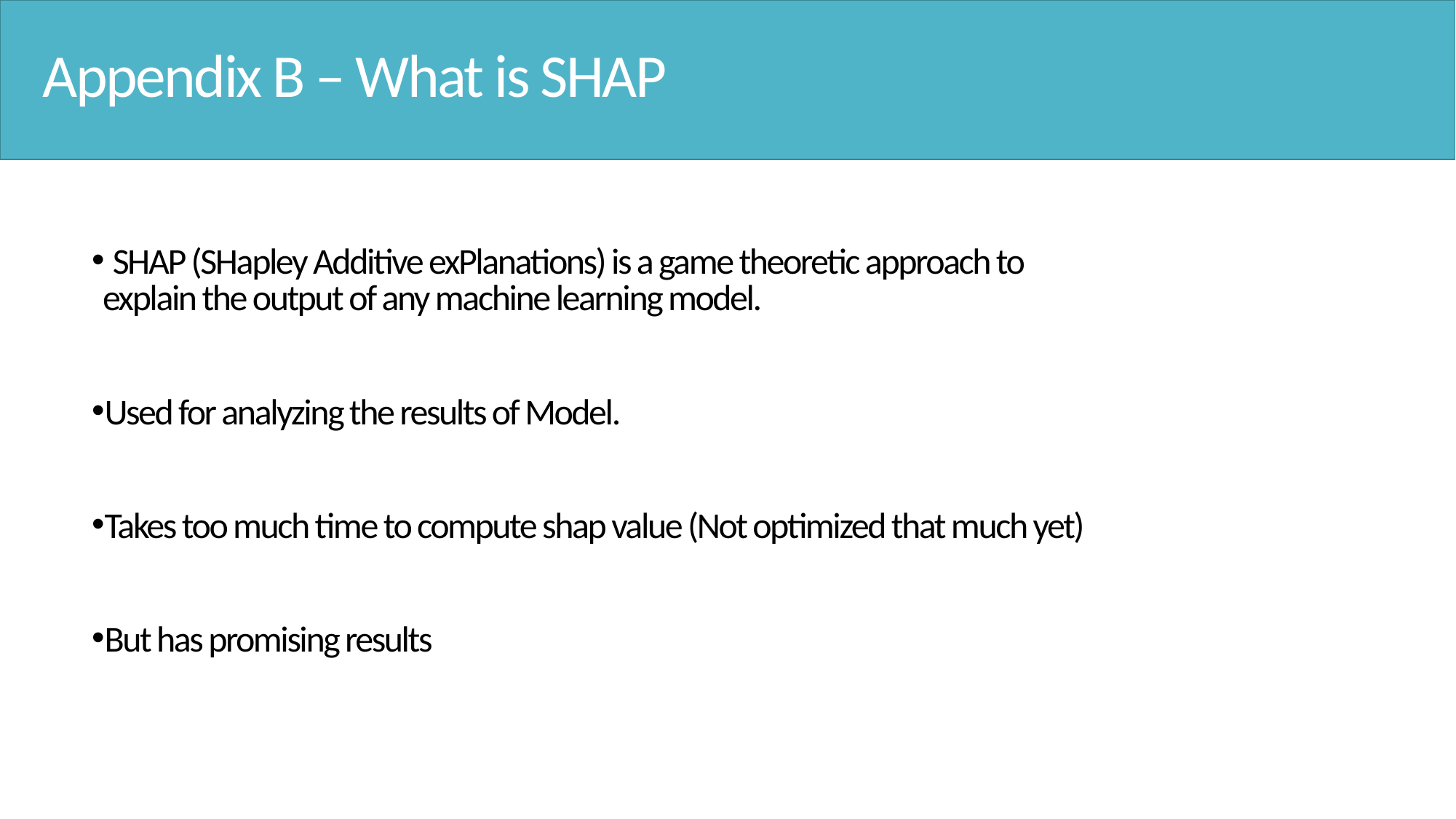

Appendix B – What is SHAP
 SHAP (SHapley Additive exPlanations) is a game theoretic approach to explain the output of any machine learning model.

Used for analyzing the results of Model.

Takes too much time to compute shap value (Not optimized that much yet)

But has promising results